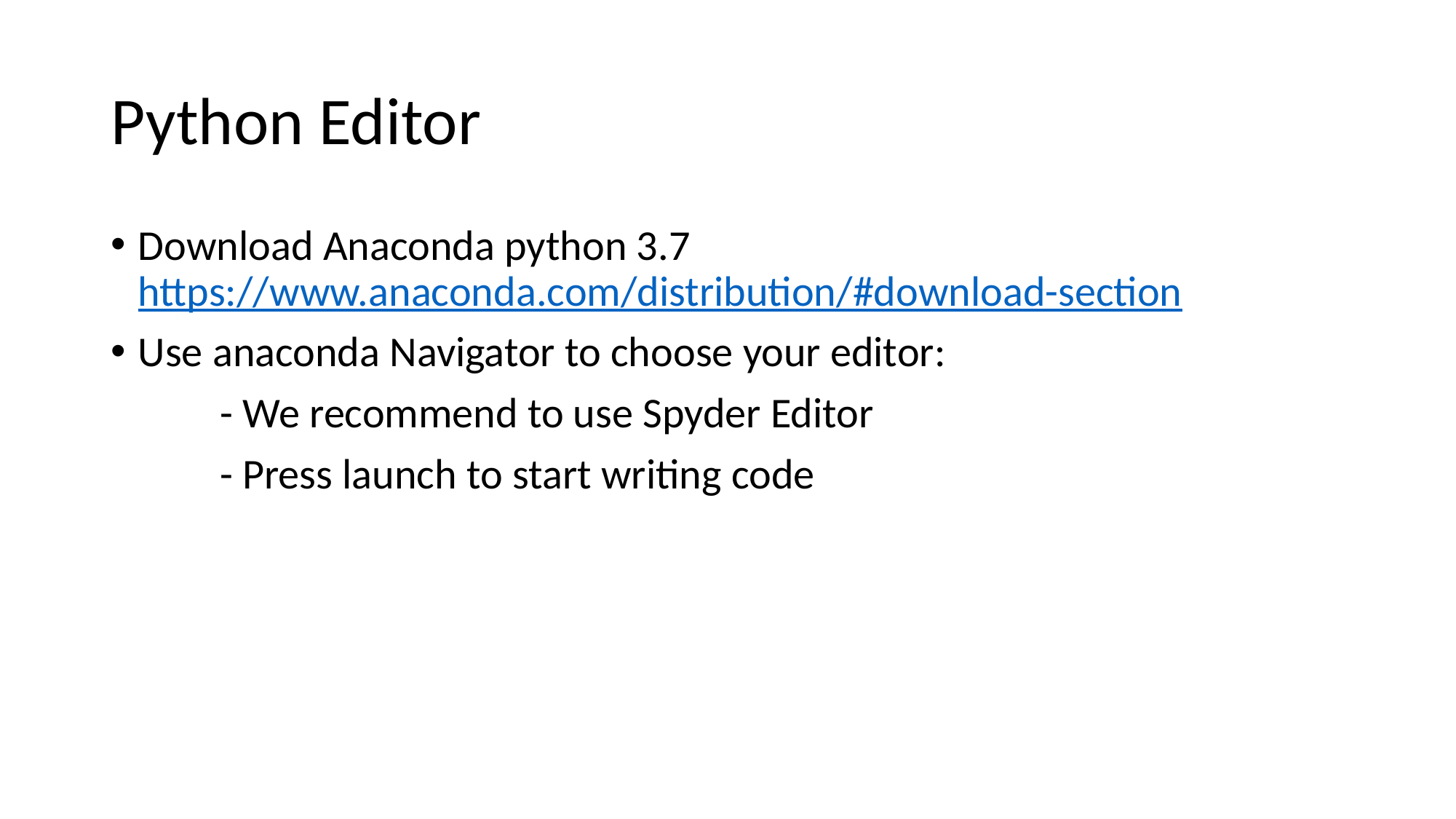

# Python Editor
Download Anaconda python 3.7 https://www.anaconda.com/distribution/#download-section
Use anaconda Navigator to choose your editor:
	- We recommend to use Spyder Editor
	- Press launch to start writing code